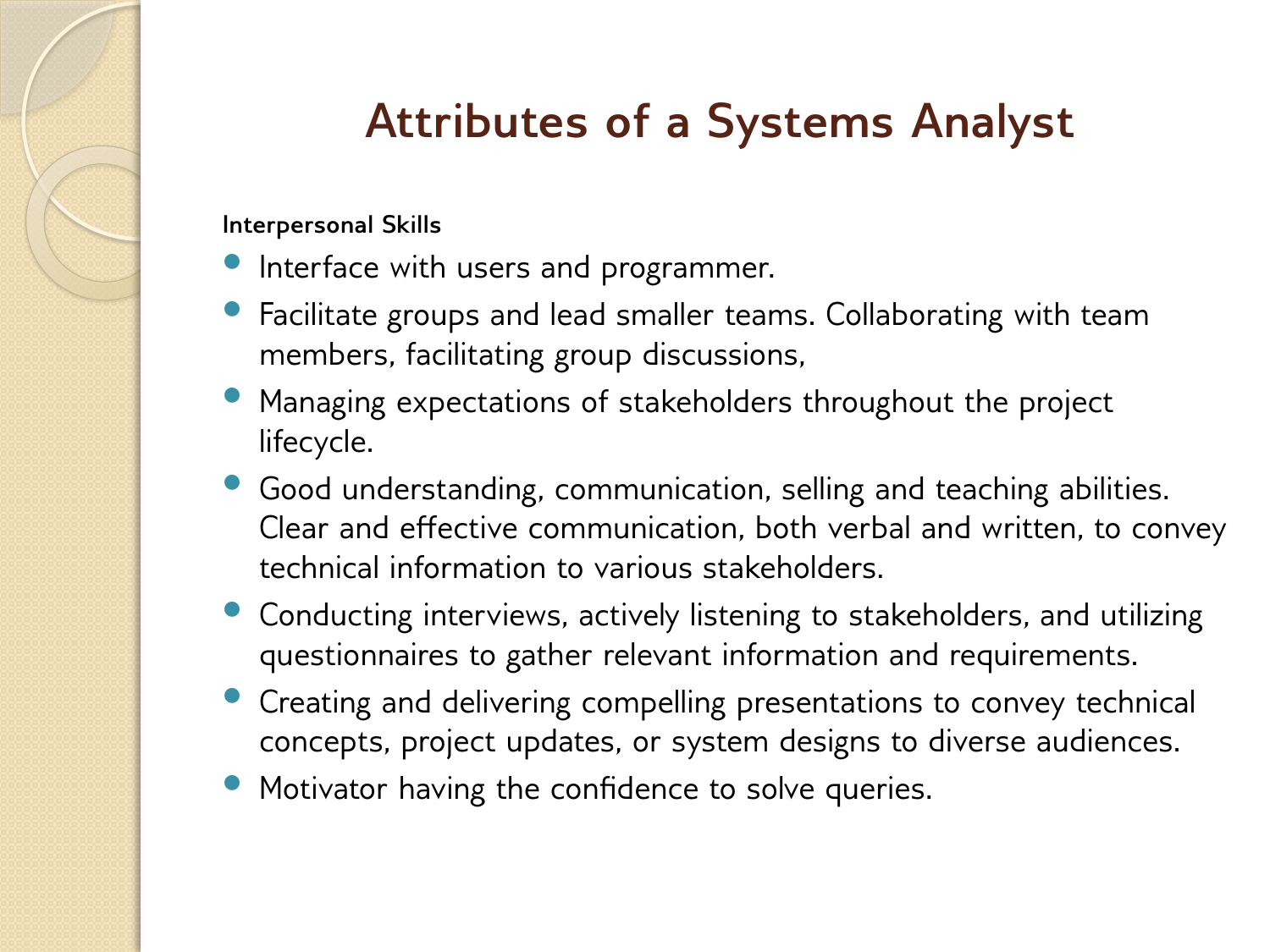

# Attributes of a Systems Analyst
Interpersonal Skills
Interface with users and programmer.
Facilitate groups and lead smaller teams. Collaborating with team members, facilitating group discussions,
Managing expectations of stakeholders throughout the project lifecycle.
Good understanding, communication, selling and teaching abilities. Clear and effective communication, both verbal and written, to convey technical information to various stakeholders.
Conducting interviews, actively listening to stakeholders, and utilizing questionnaires to gather relevant information and requirements.
Creating and delivering compelling presentations to convey technical concepts, project updates, or system designs to diverse audiences.
Motivator having the confidence to solve queries.